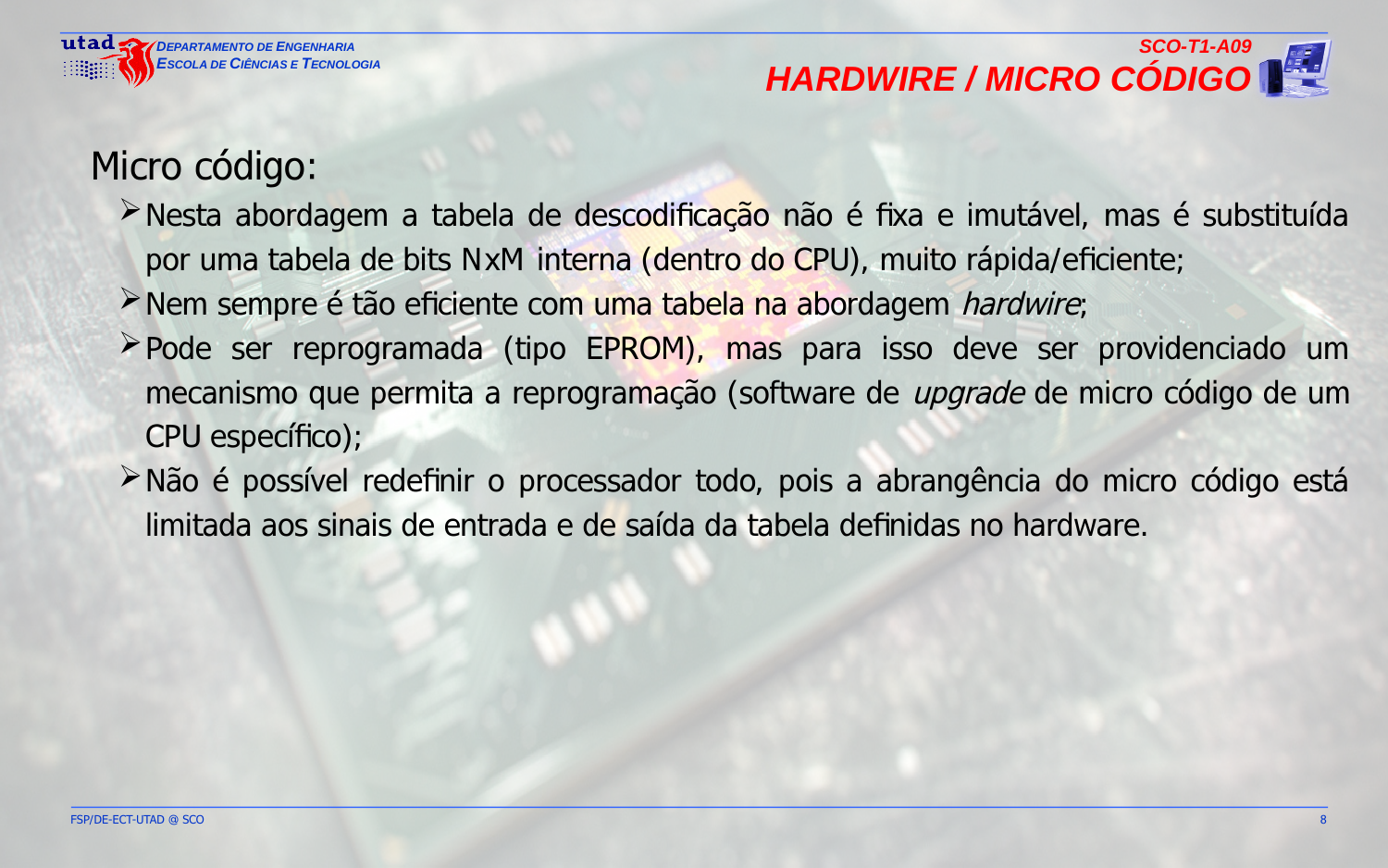

SCO-T1-A09
Hardwire / Micro Código
Micro código:
Nesta abordagem a tabela de descodificação não é fixa e imutável, mas é substituída por uma tabela de bits NxM interna (dentro do CPU), muito rápida/eficiente;
Nem sempre é tão eficiente com uma tabela na abordagem hardwire;
Pode ser reprogramada (tipo EPROM), mas para isso deve ser providenciado um mecanismo que permita a reprogramação (software de upgrade de micro código de um CPU específico);
Não é possível redefinir o processador todo, pois a abrangência do micro código está limitada aos sinais de entrada e de saída da tabela definidas no hardware.